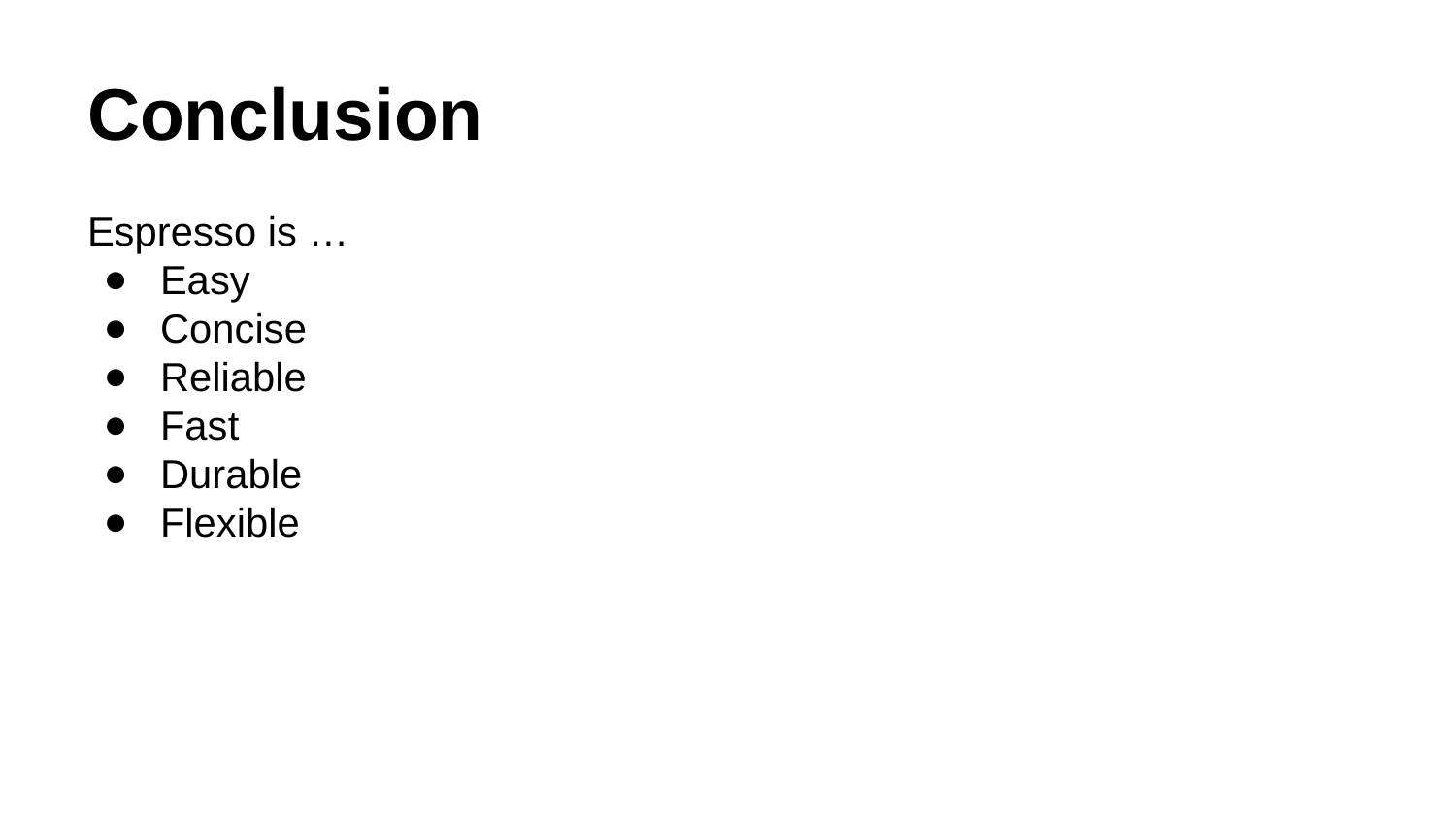

# Conclusion
Espresso is …
Easy
Concise
Reliable
Fast
Durable
Flexible